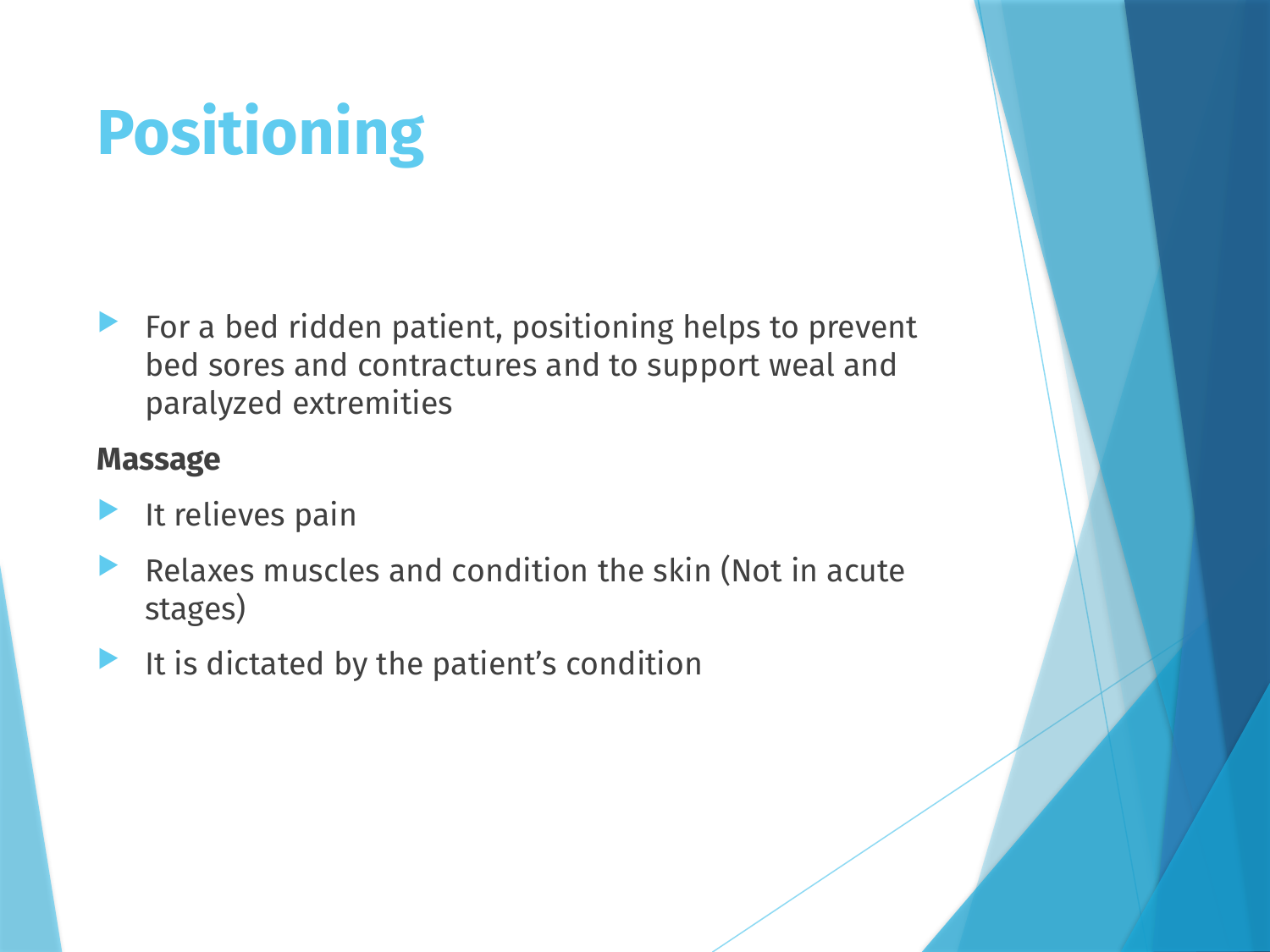

# Positioning
For a bed ridden patient, positioning helps to prevent bed sores and contractures and to support weal and paralyzed extremities
Massage
It relieves pain
Relaxes muscles and condition the skin (Not in acute stages)
It is dictated by the patient’s condition